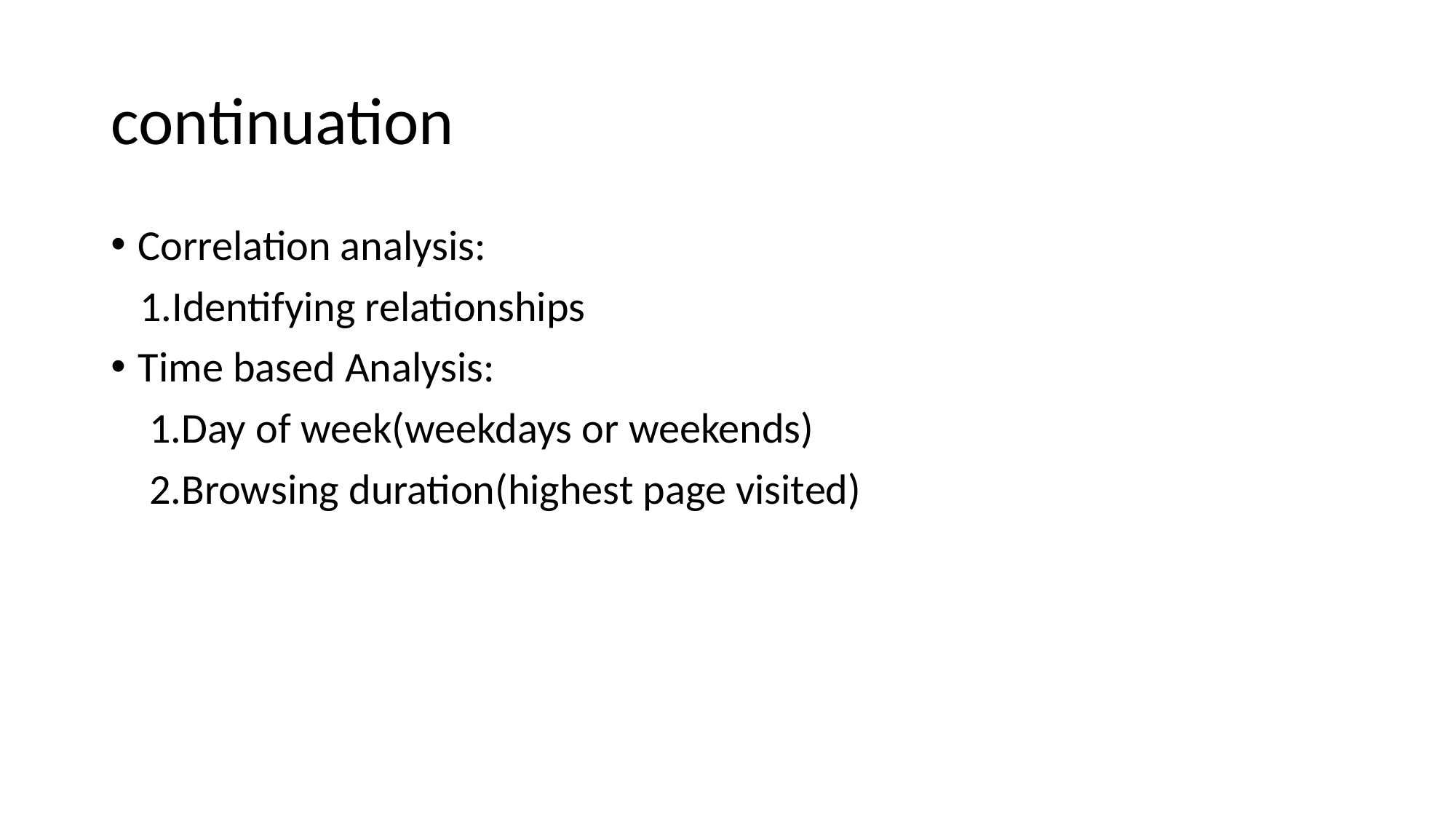

# continuation
Correlation analysis:
   1.Identifying relationships
Time based Analysis:
    1.Day of week(weekdays or weekends)
    2.Browsing duration(highest page visited)